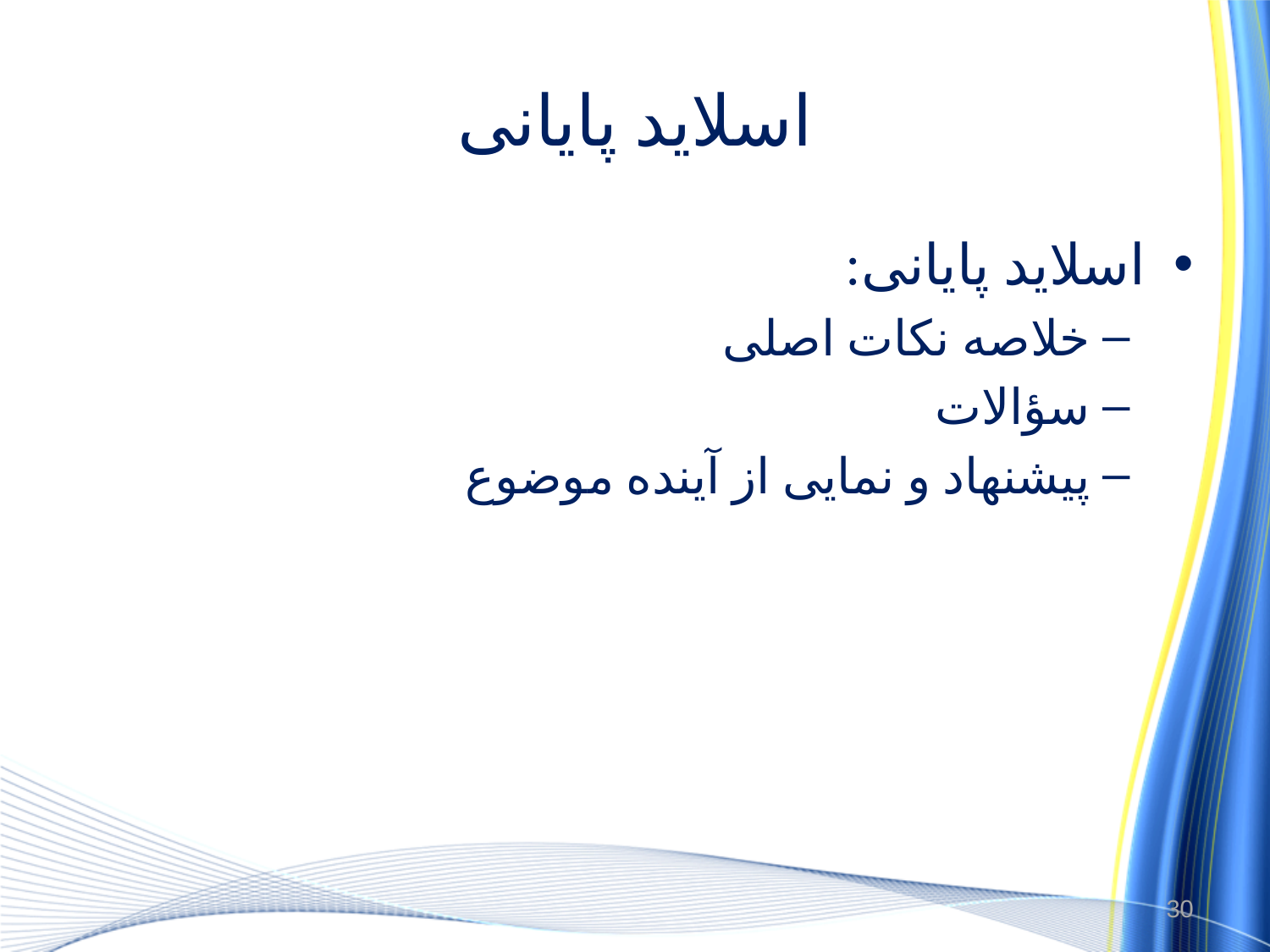

# اسلاید پایانی
اسلاید پایانی:
خلاصه نکات اصلی
سؤالات
پیشنهاد و نمایی از آینده موضوع

30